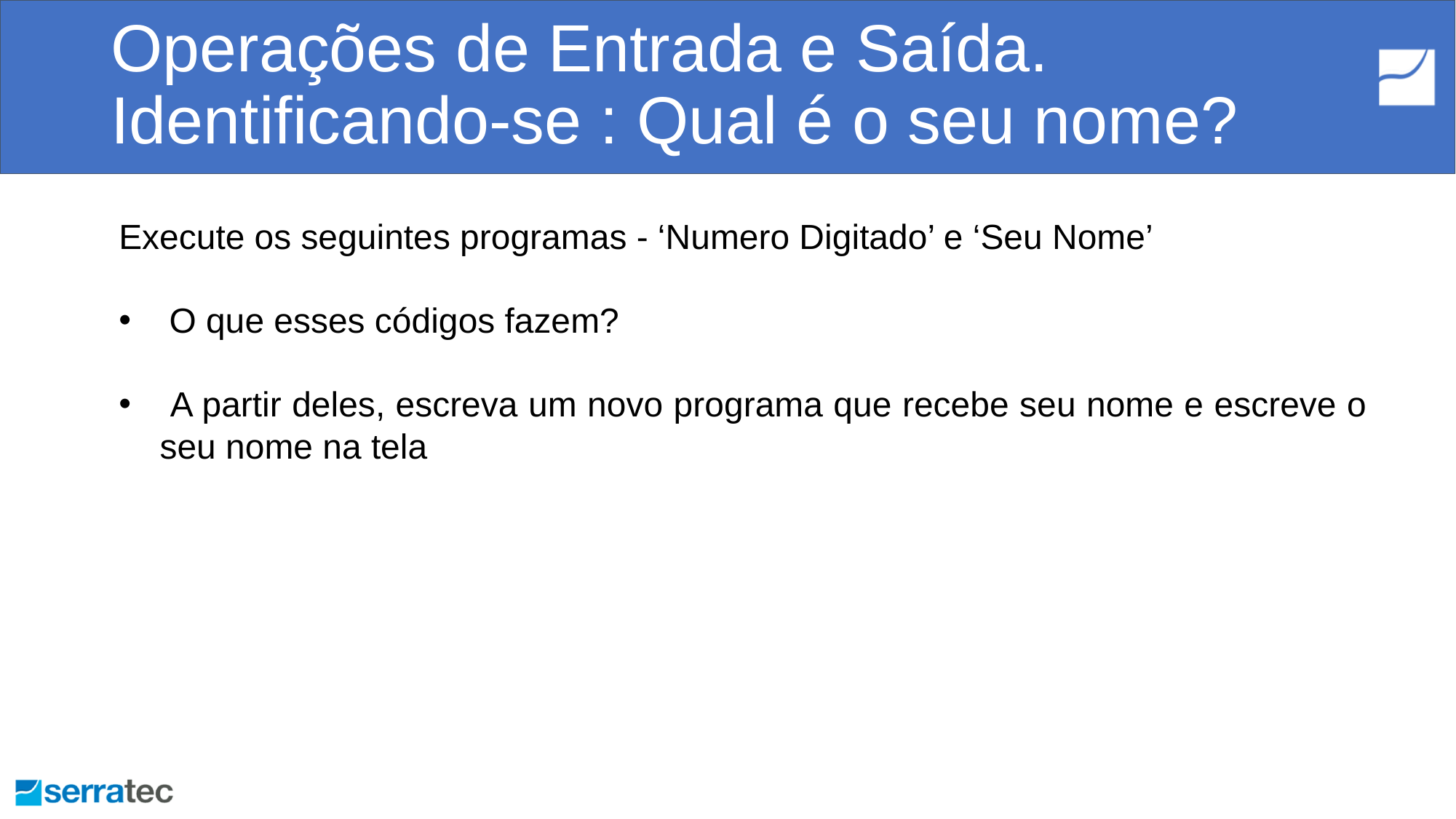

# Operações de Entrada e Saída. Identificando-se : Qual é o seu nome?
Execute os seguintes programas - ‘Numero Digitado’ e ‘Seu Nome’

 O que esses códigos fazem?

 A partir deles, escreva um novo programa que recebe seu nome e escreve o seu nome na tela